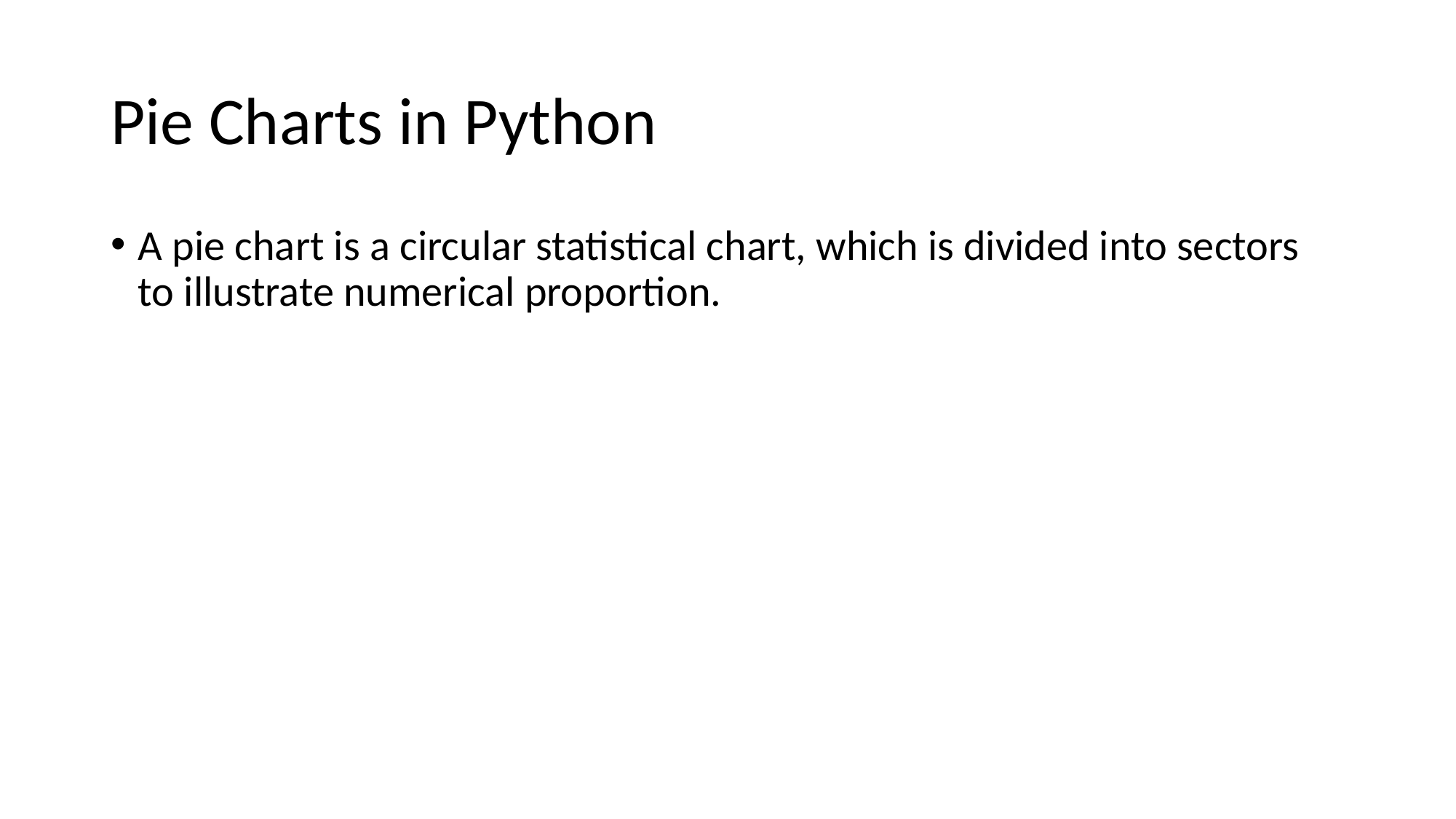

# Pie Charts in Python
A pie chart is a circular statistical chart, which is divided into sectors to illustrate numerical proportion.